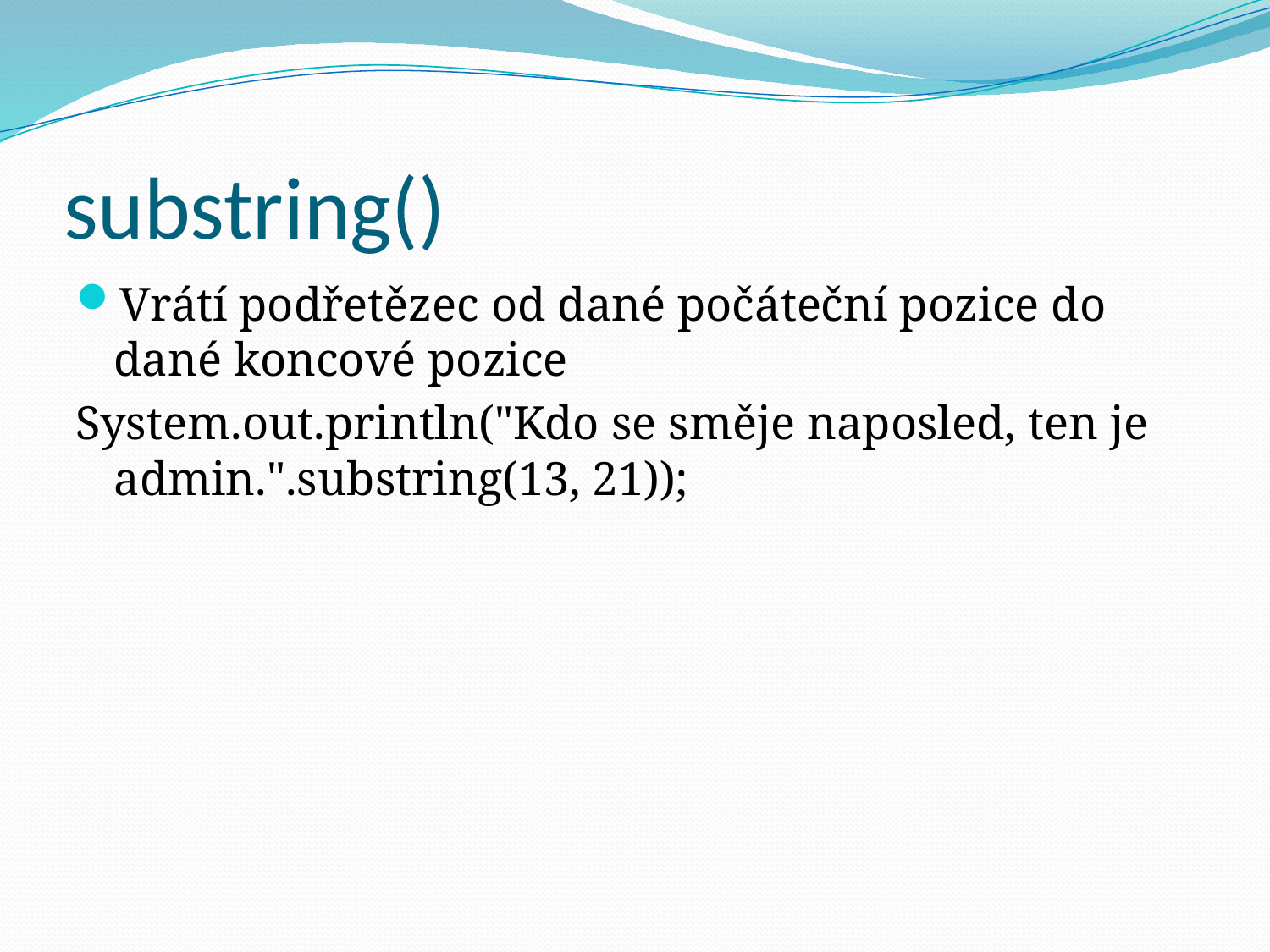

# substring()
Vrátí podřetězec od dané počáteční pozice do dané koncové pozice
System.out.println("Kdo se směje naposled, ten je admin.".substring(13, 21));